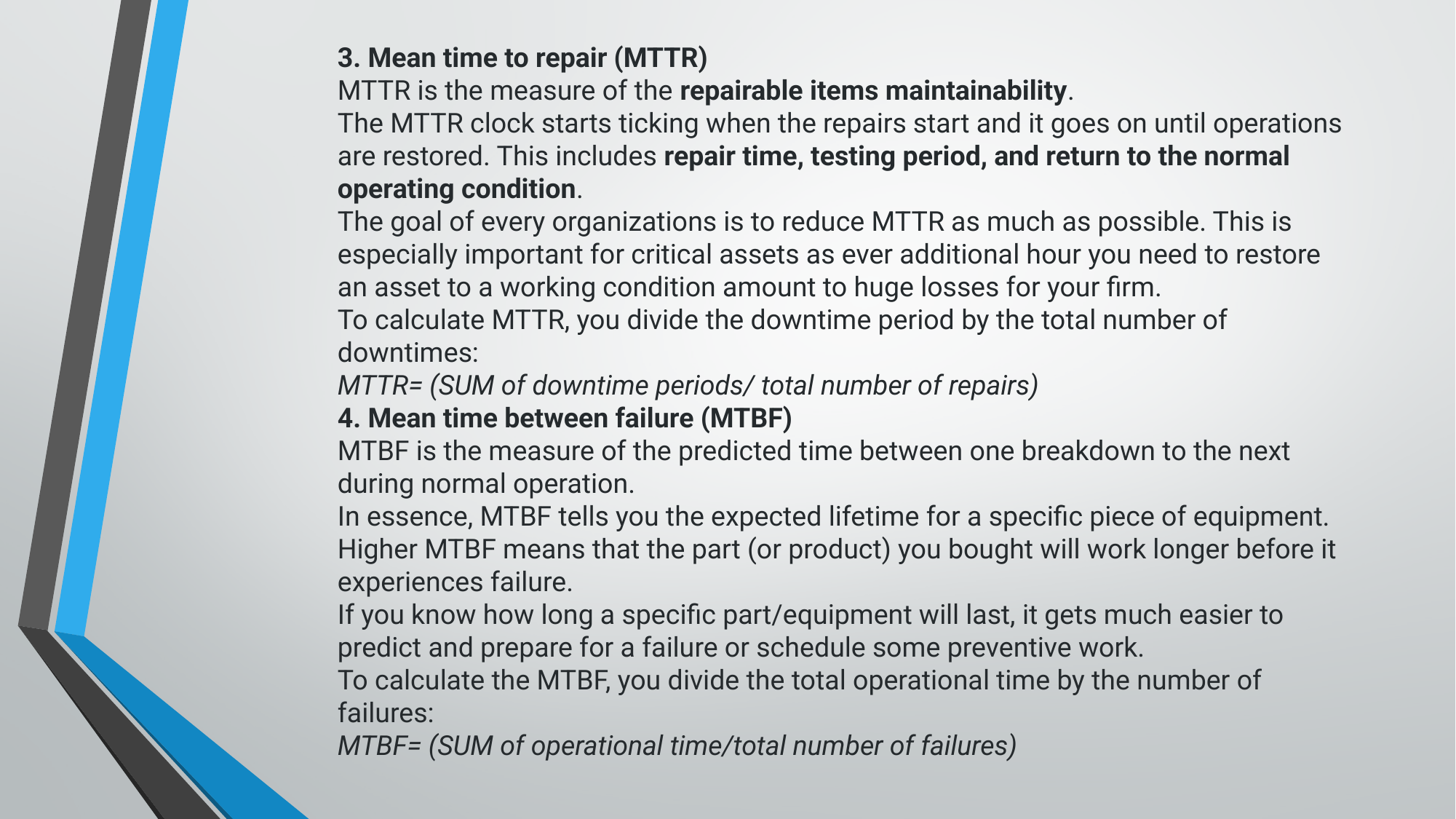

3. Mean time to repair (MTTR)
MTTR is the measure of the repairable items maintainability.
The MTTR clock starts ticking when the repairs start and it goes on until operations are restored. This includes repair time, testing period, and return to the normal operating condition.
The goal of every organizations is to reduce MTTR as much as possible. This is especially important for critical assets as ever additional hour you need to restore an asset to a working condition amount to huge losses for your firm.
To calculate MTTR, you divide the downtime period by the total number of downtimes:
MTTR= (SUM of downtime periods/ total number of repairs)
4. Mean time between failure (MTBF)
MTBF is the measure of the predicted time between one breakdown to the next during normal operation.
In essence, MTBF tells you the expected lifetime for a specific piece of equipment. Higher MTBF means that the part (or product) you bought will work longer before it experiences failure.
If you know how long a specific part/equipment will last, it gets much easier to predict and prepare for a failure or schedule some preventive work.
To calculate the MTBF, you divide the total operational time by the number of failures:
MTBF= (SUM of operational time/total number of failures)